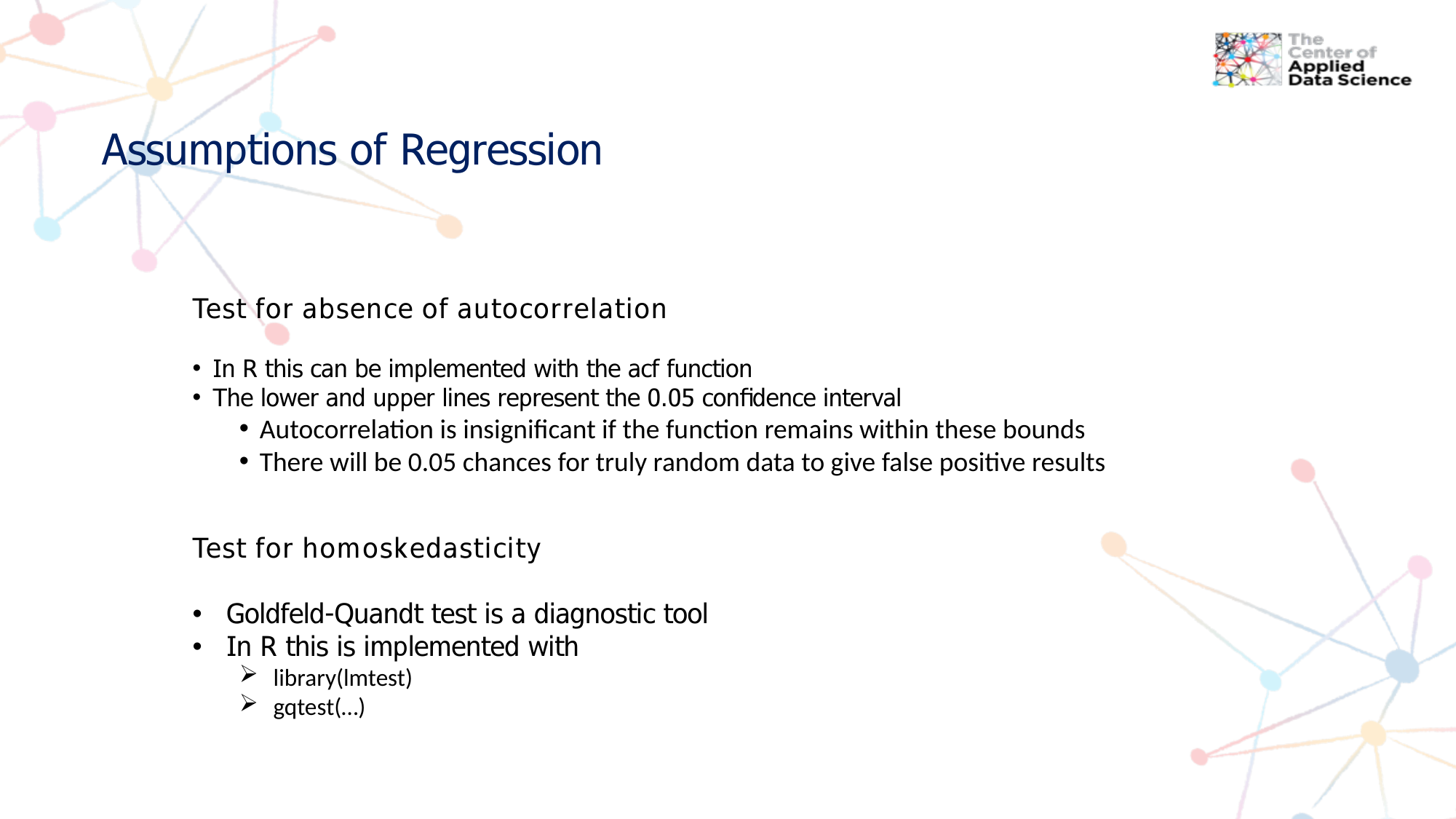

# Assumptions of Regression
Test for absence of autocorrelation

In R this can be implemented with the acf function
The lower and upper lines represent the 0.05 confidence interval
Autocorrelation is insignificant if the function remains within these bounds
There will be 0.05 chances for truly random data to give false positive results

Test for homoskedasticity

Goldfeld-Quandt test is a diagnostic tool
In R this is implemented with
library(lmtest)
gqtest(…)